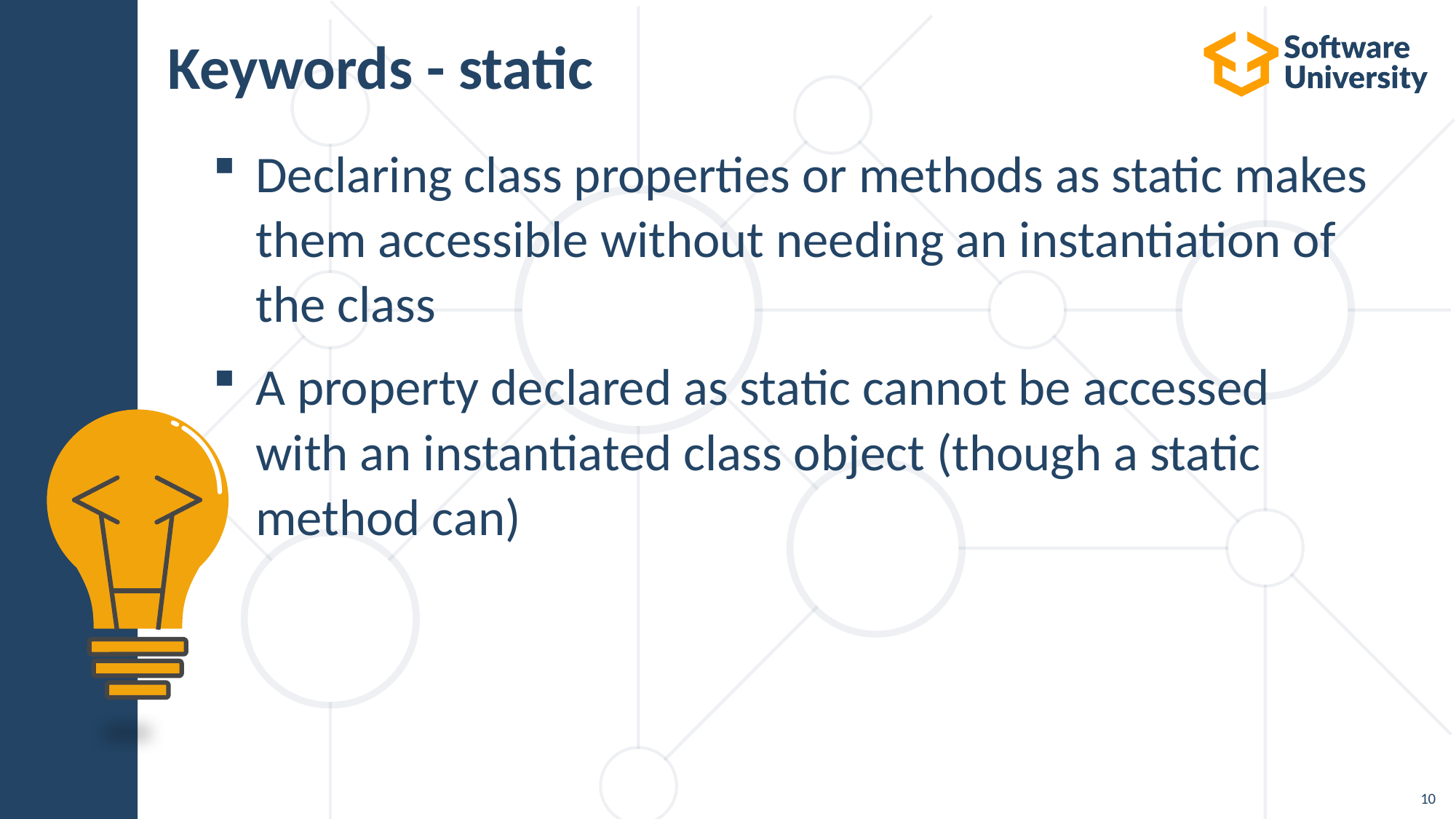

# Keywords - static
Declaring class properties or methods as static makes them accessible without needing an instantiation of the class
A property declared as static cannot be accessed with an instantiated class object (though a static method can)
10